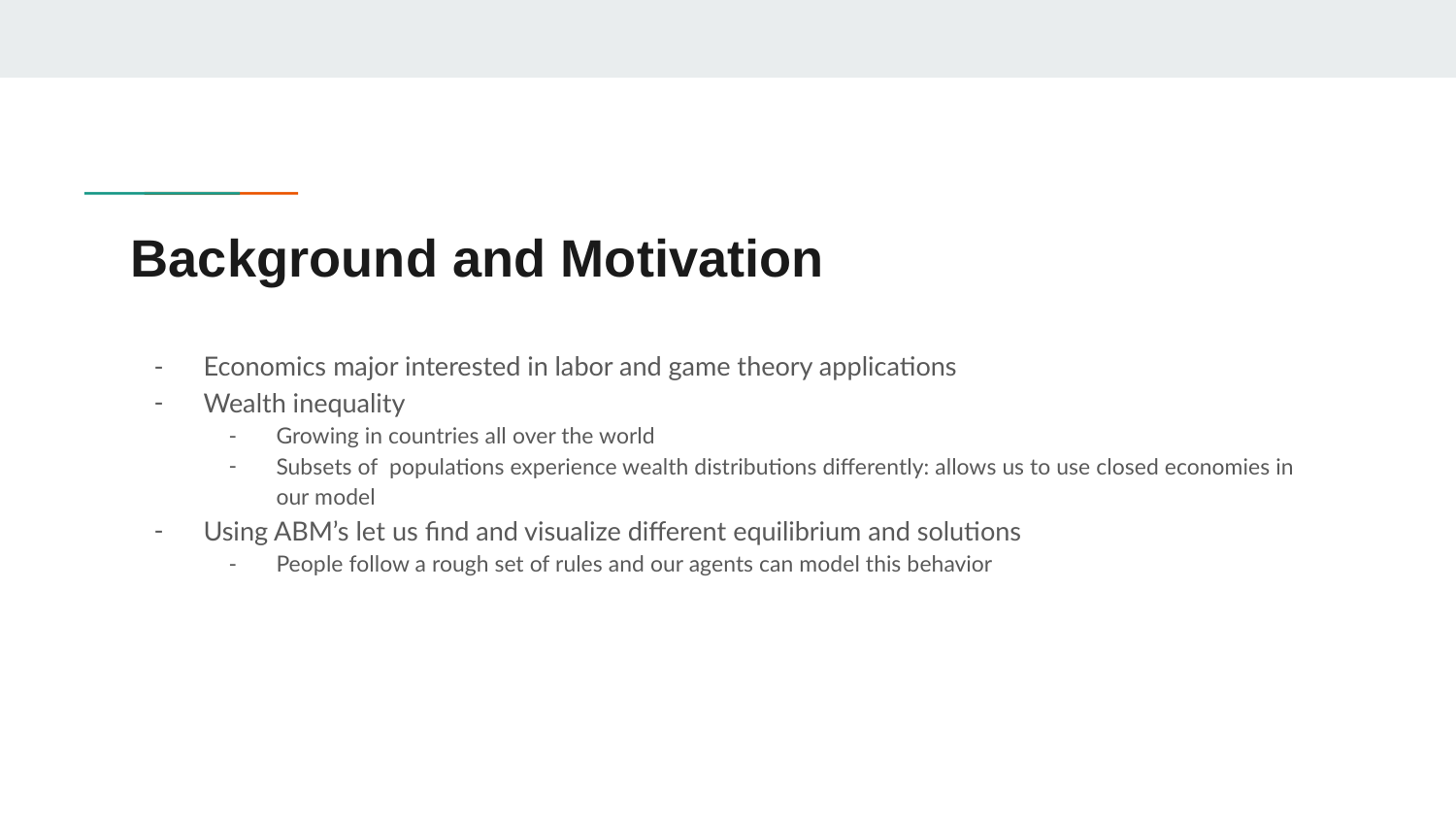

# Background and Motivation
Economics major interested in labor and game theory applications
Wealth inequality
Growing in countries all over the world
Subsets of  populations experience wealth distributions differently: allows us to use closed economies in our model
Using ABM’s let us find and visualize different equilibrium and solutions
People follow a rough set of rules and our agents can model this behavior